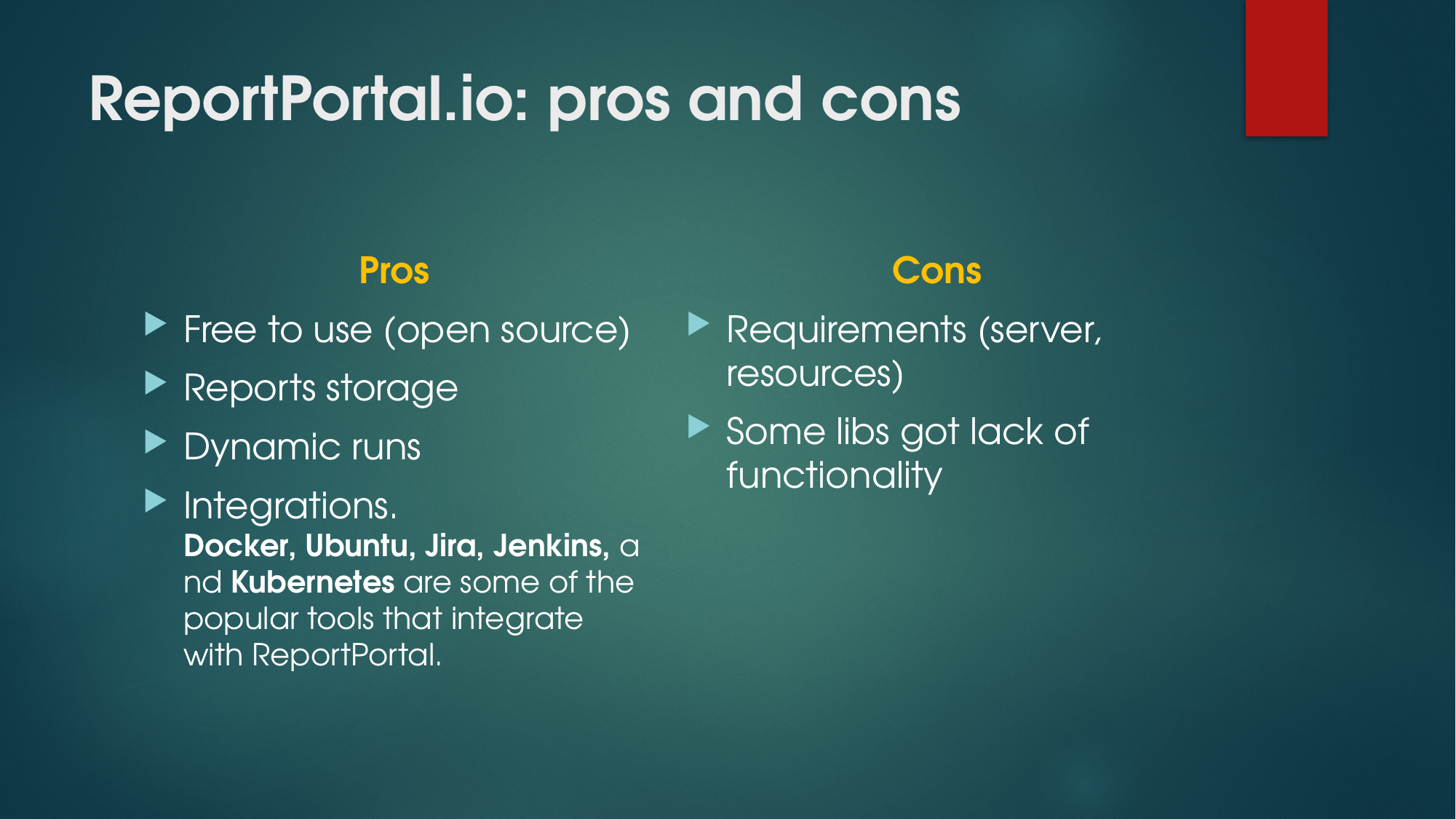

# ReportPortal.io: pros and cons
Pros
Cons
Free to use (open source)
Reports storage
Dynamic runs
Integrations. Docker, Ubuntu, Jira, Jenkins, and Kubernetes are some of the popular tools that integrate with ReportPortal.
Requirements (server, resources)
Some libs got lack of functionality